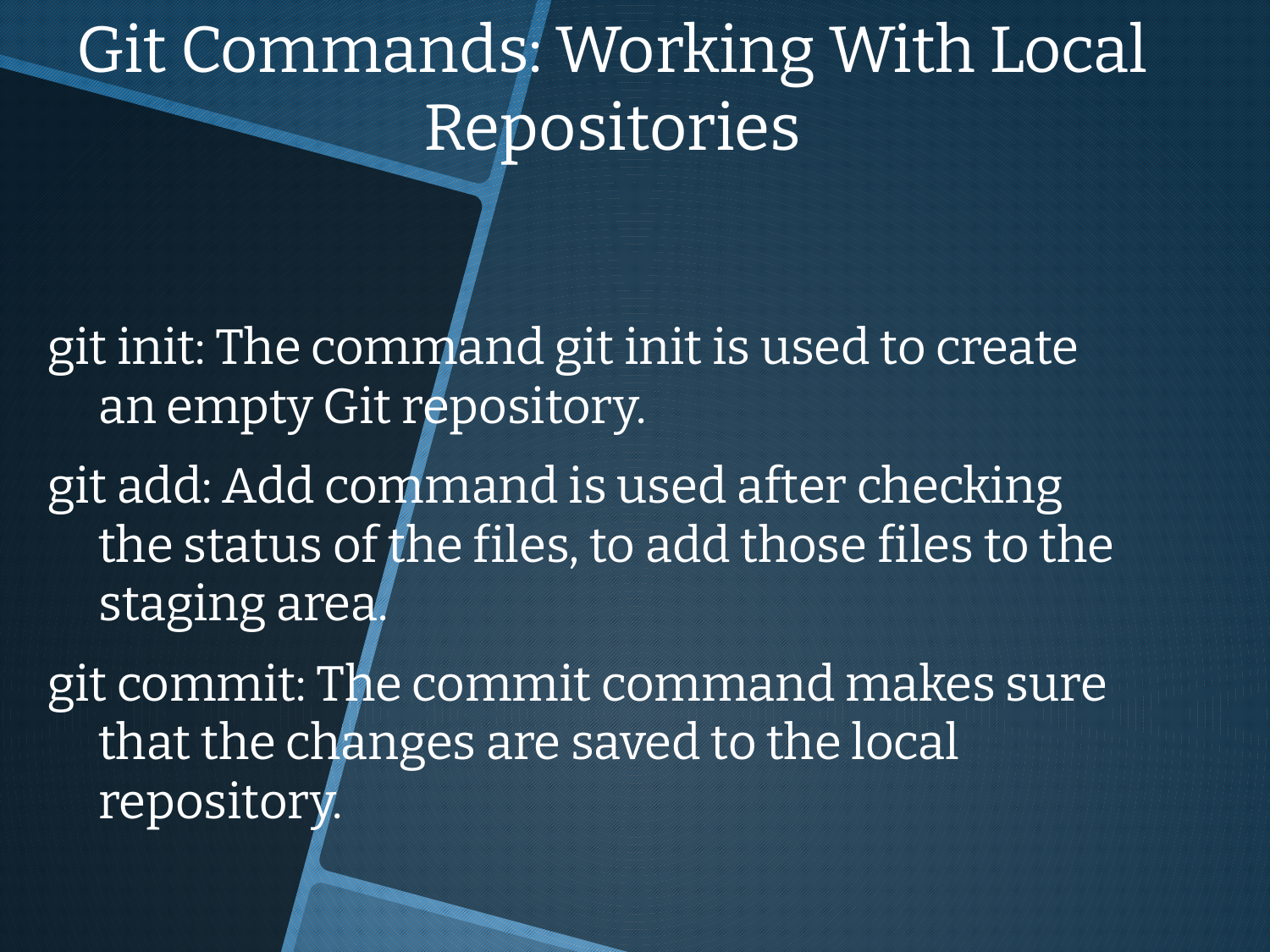

# Git Commands: Working With Local Repositories
git init: The command git init is used to create an empty Git repository.
git add: Add command is used after checking the status of the files, to add those files to the staging area.
git commit: The commit command makes sure that the changes are saved to the local repository.